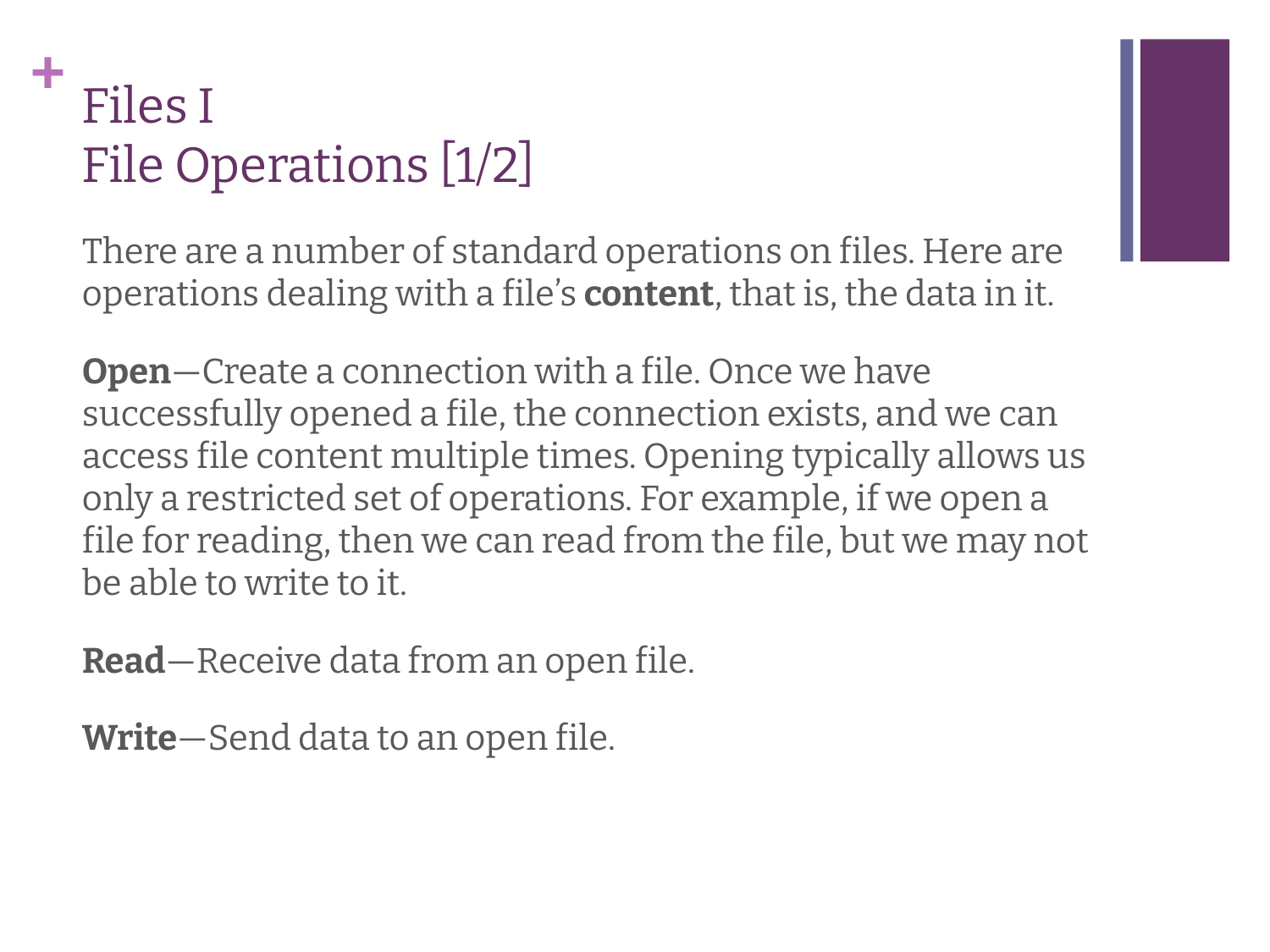

# Files I File Operations [1/2]
There are a number of standard operations on files. Here are operations dealing with a file’s content, that is, the data in it.
Open—Create a connection with a file. Once we have successfully opened a file, the connection exists, and we can access file content multiple times. Opening typically allows us only a restricted set of operations. For example, if we open a file for reading, then we can read from the file, but we may not be able to write to it.
Read—Receive data from an open file.
Write—Send data to an open file.